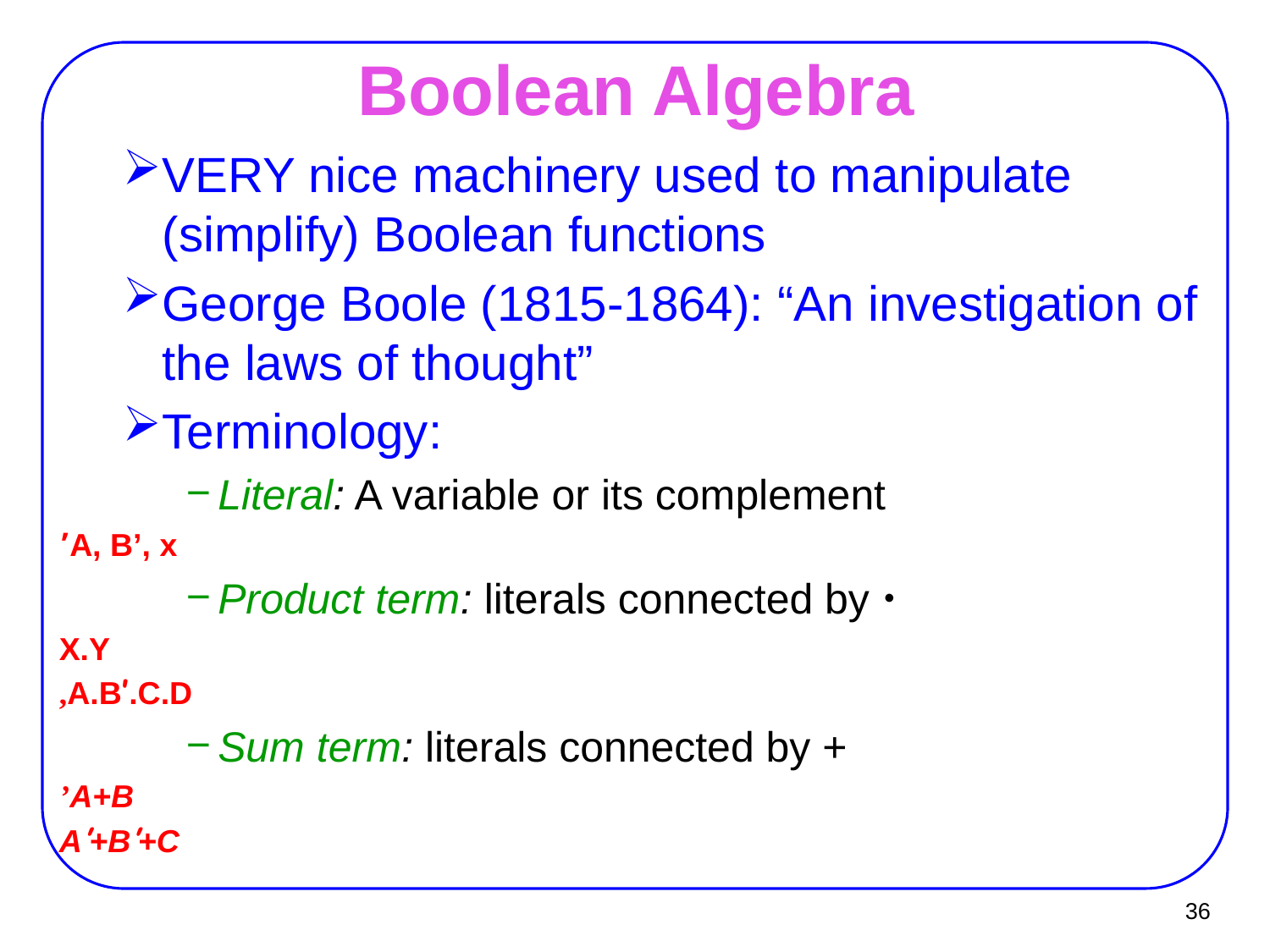

# Boolean Algebra
VERY nice machinery used to manipulate (simplify) Boolean functions
George Boole (1815-1864): “An investigation of the laws of thought”
Terminology:
Literal: A variable or its complement
A, B’, x’
Product term: literals connected by •
X.Y
A.B’.C.D,
Sum term: literals connected by +
A+B’
A’+B’+C

36